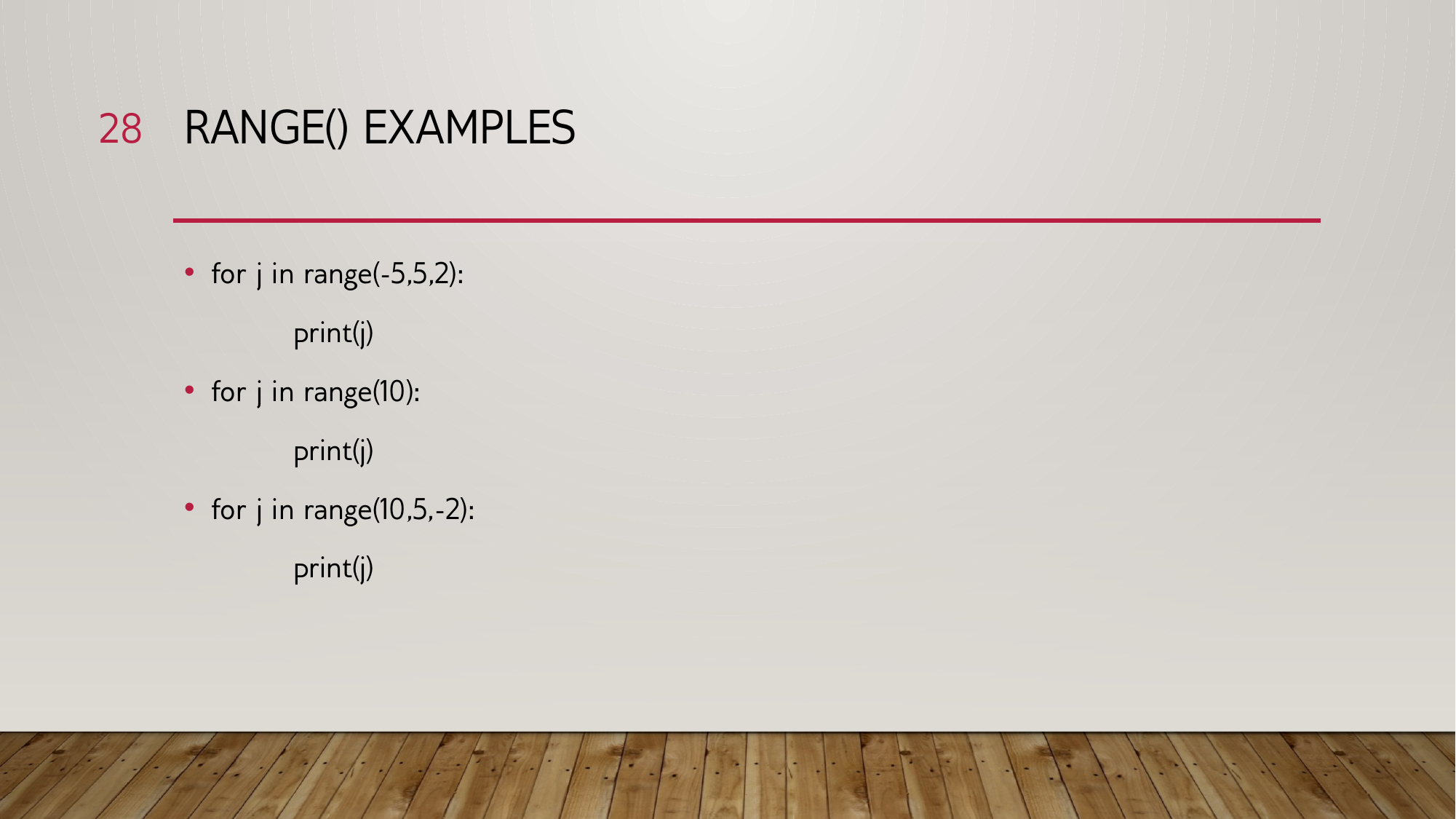

28
# Range() EXAMPLES
for j in range(-5,5,2):
	print(j)
for j in range(10):
	print(j)
for j in range(10,5,-2):
	print(j)